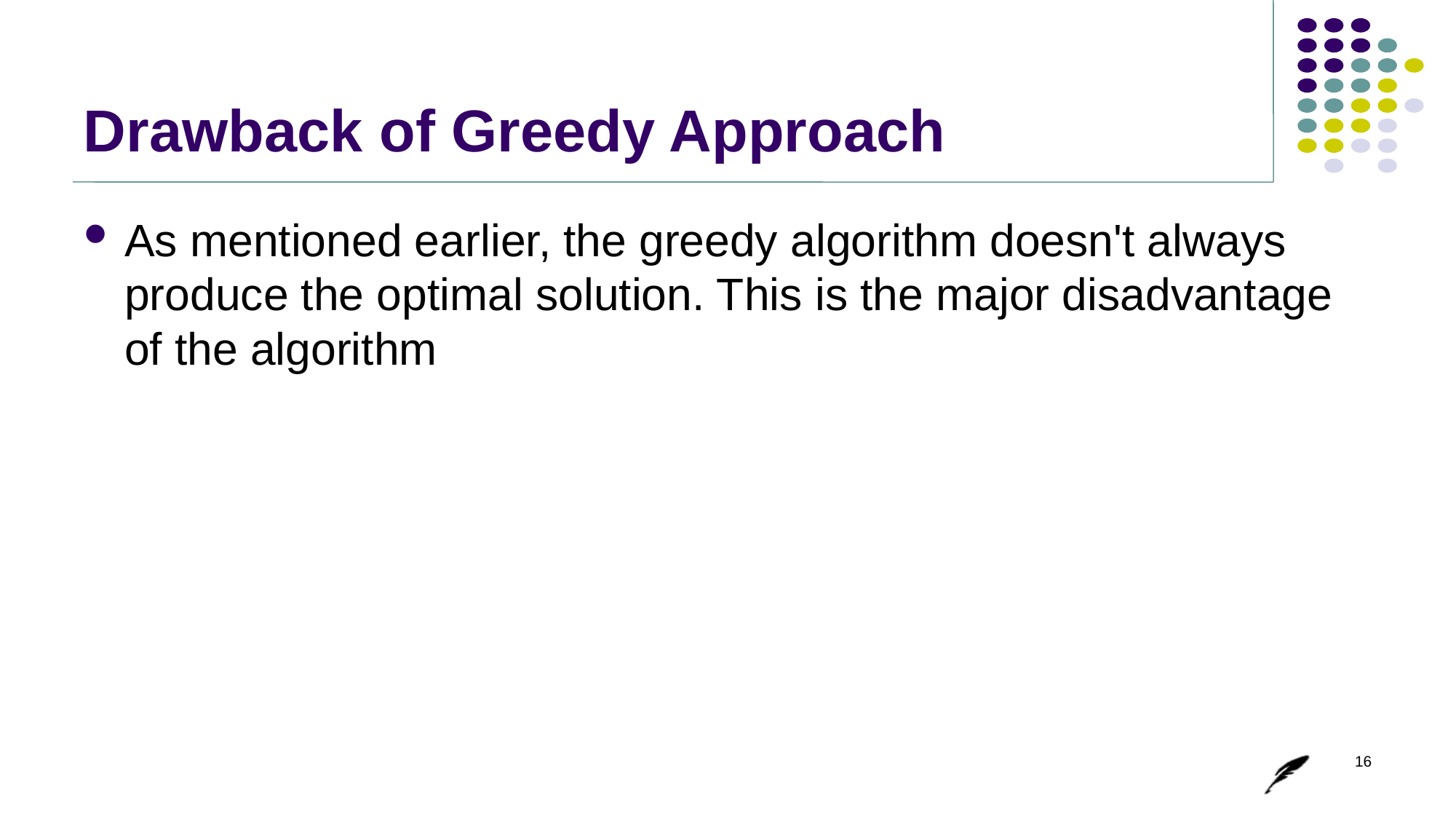

# Drawback of Greedy Approach
As mentioned earlier, the greedy algorithm doesn't always produce the optimal solution. This is the major disadvantage of the algorithm
16